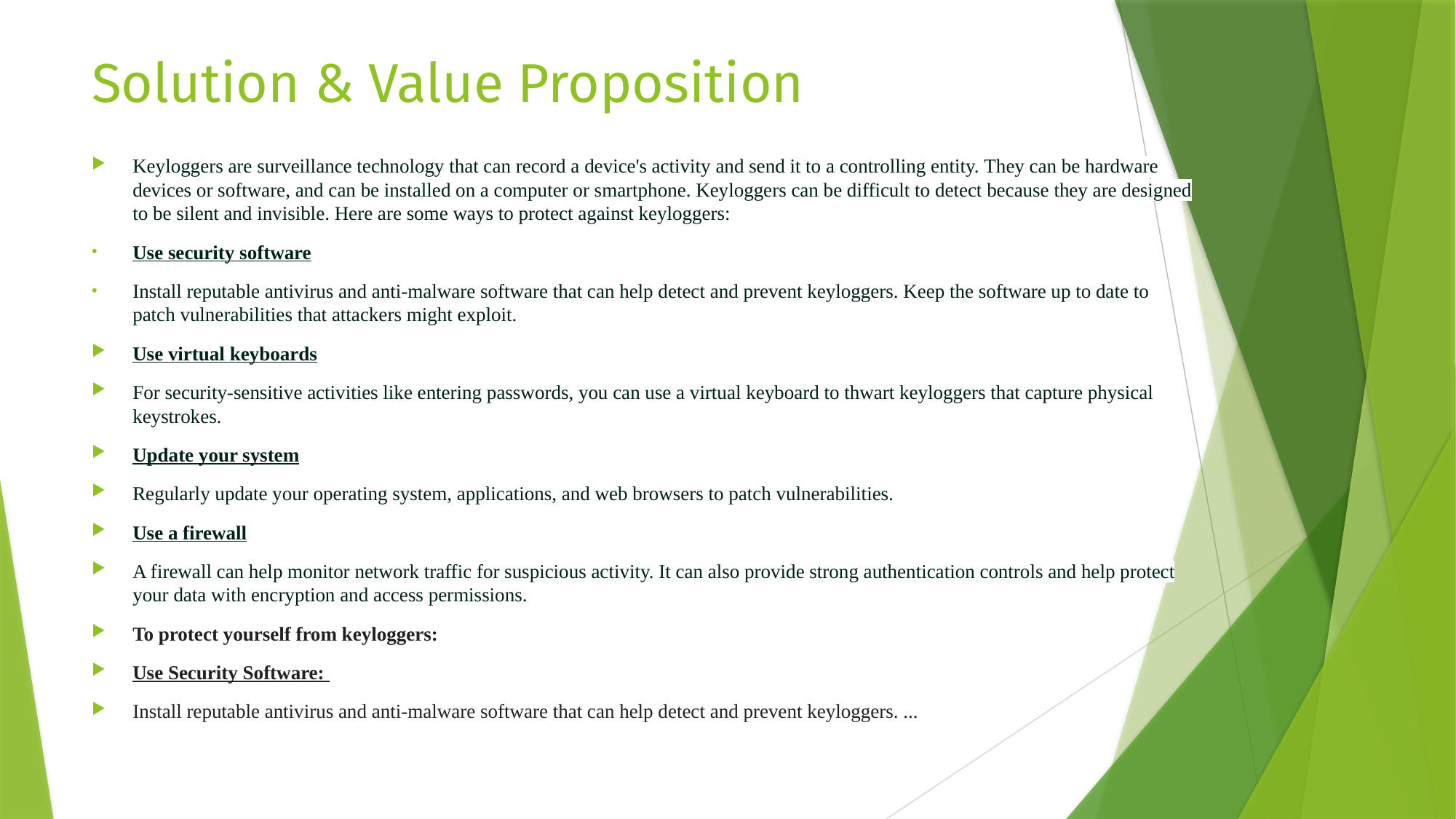

# Solution & Value Proposition
Keyloggers are surveillance technology that can record a device's activity and send it to a controlling entity. They can be hardware devices or software, and can be installed on a computer or smartphone. Keyloggers can be difficult to detect because they are designed to be silent and invisible. Here are some ways to protect against keyloggers:
Use security software
Install reputable antivirus and anti-malware software that can help detect and prevent keyloggers. Keep the software up to date to patch vulnerabilities that attackers might exploit.
Use virtual keyboards
For security-sensitive activities like entering passwords, you can use a virtual keyboard to thwart keyloggers that capture physical keystrokes.
Update your system
Regularly update your operating system, applications, and web browsers to patch vulnerabilities.
Use a firewall
A firewall can help monitor network traffic for suspicious activity. It can also provide strong authentication controls and help protect your data with encryption and access permissions.
To protect yourself from keyloggers:
Use Security Software:
Install reputable antivirus and anti-malware software that can help detect and prevent keyloggers. ...